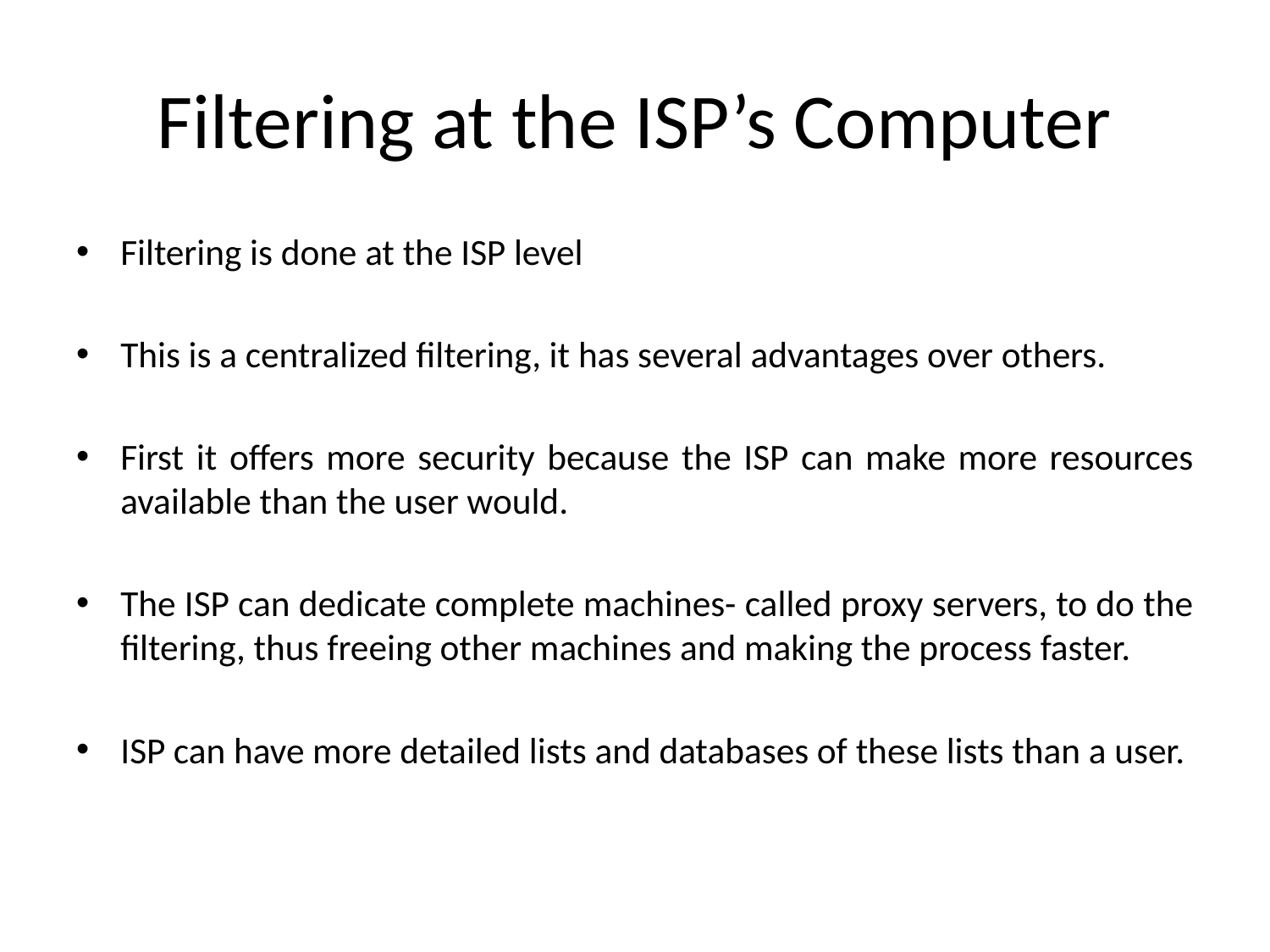

# Filtering at the ISP’s Computer
Filtering is done at the ISP level

This is a centralized filtering, it has several advantages over others.

First it offers more security because the ISP can make more resources available than the user would.

The ISP can dedicate complete machines- called proxy servers, to do the filtering, thus freeing other machines and making the process faster.

ISP can have more detailed lists and databases of these lists than a user.